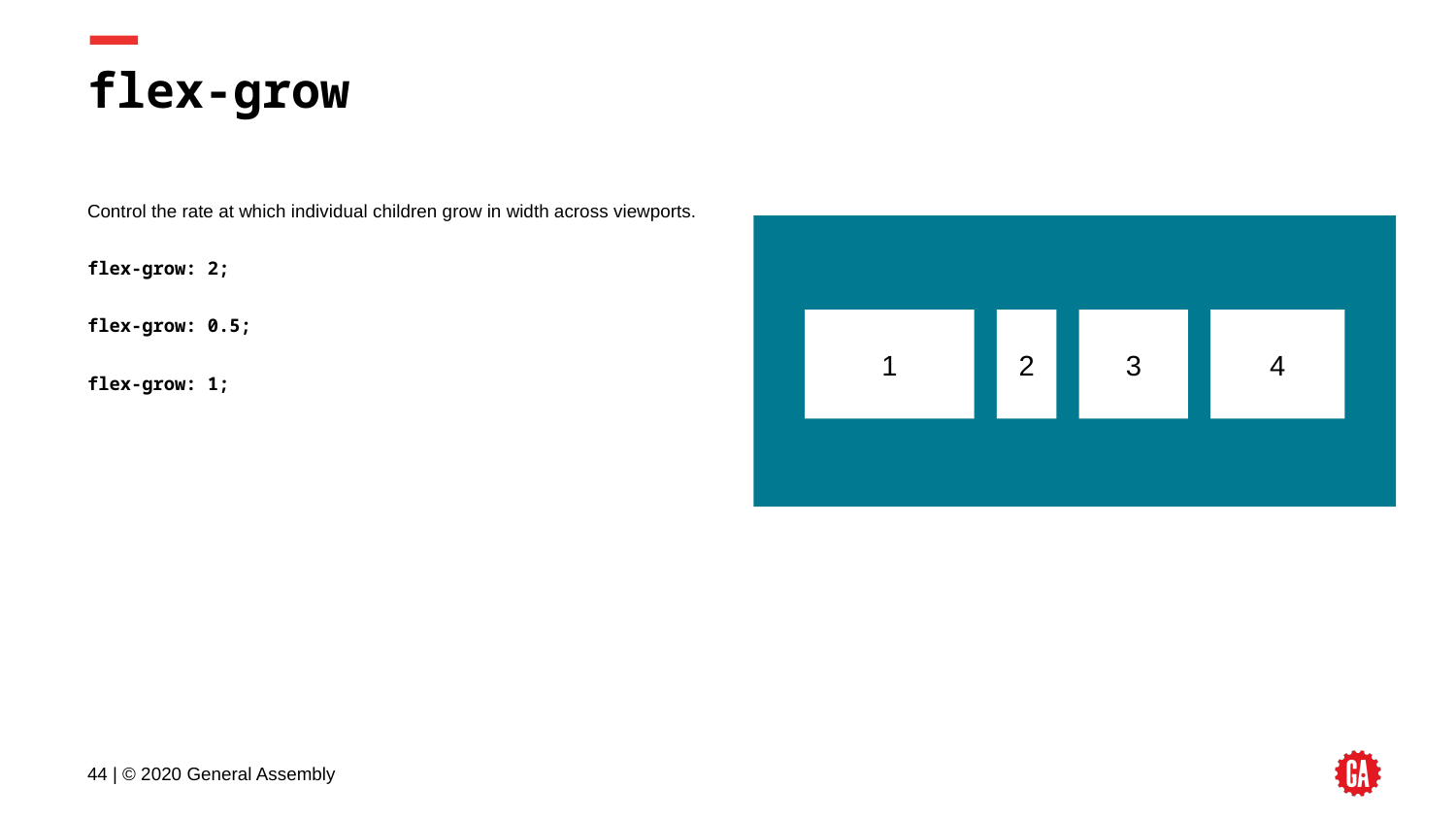

# flex-grow
Control the rate at which individual children grow in width across viewports.
flex-grow: 2;
flex-grow: 0.5;
flex-grow: 1;
3
1
2
4
44 | © 2020 General Assembly